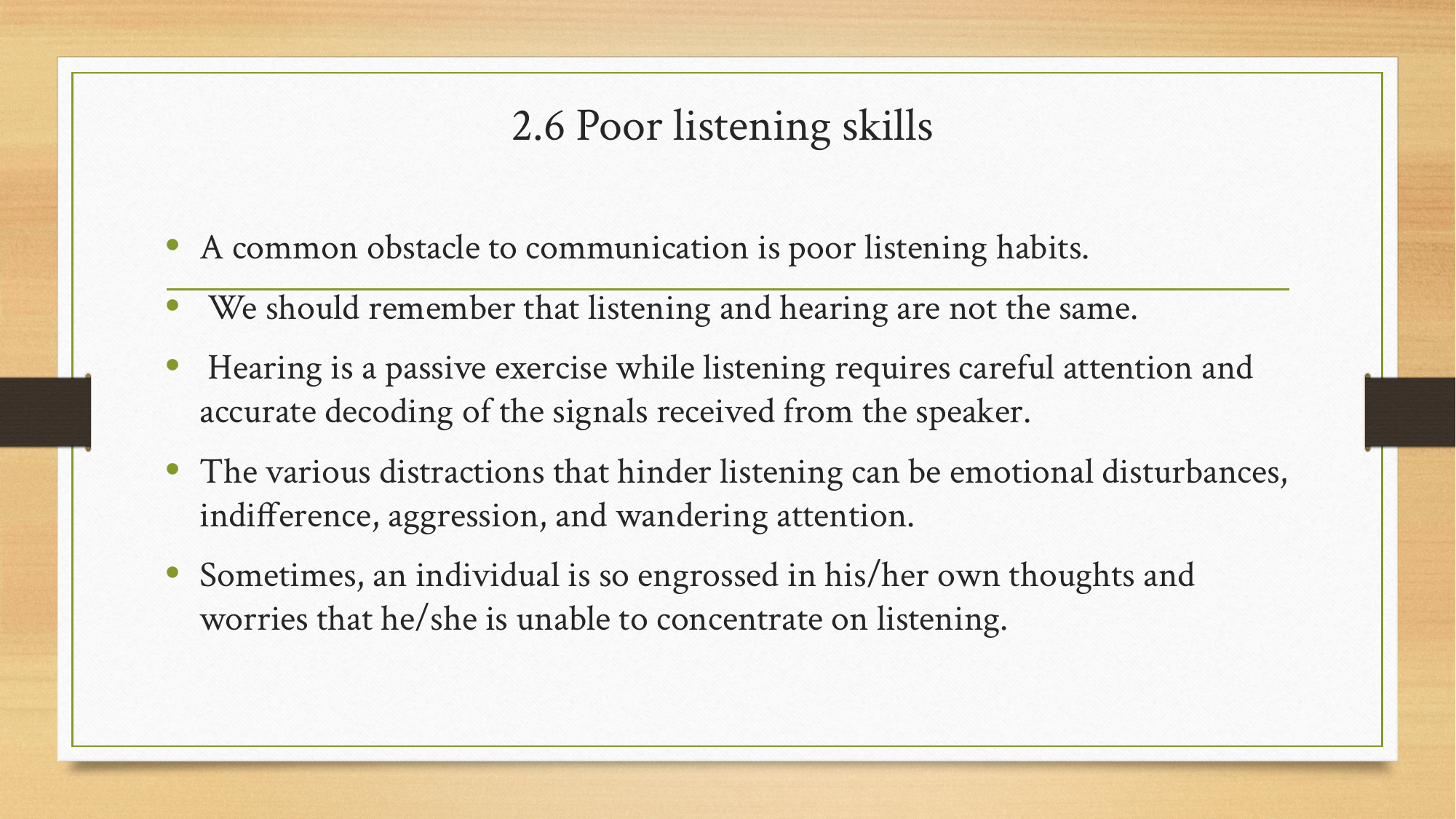

# 2.6 Poor listening skills
A common obstacle to communication is poor listening habits.
 We should remember that listening and hearing are not the same.
 Hearing is a passive exercise while listening requires careful attention and accurate decoding of the signals received from the speaker.
The various distractions that hinder listening can be emotional disturbances, indifference, aggression, and wandering attention.
Sometimes, an individual is so engrossed in his/her own thoughts and worries that he/she is unable to concentrate on listening.